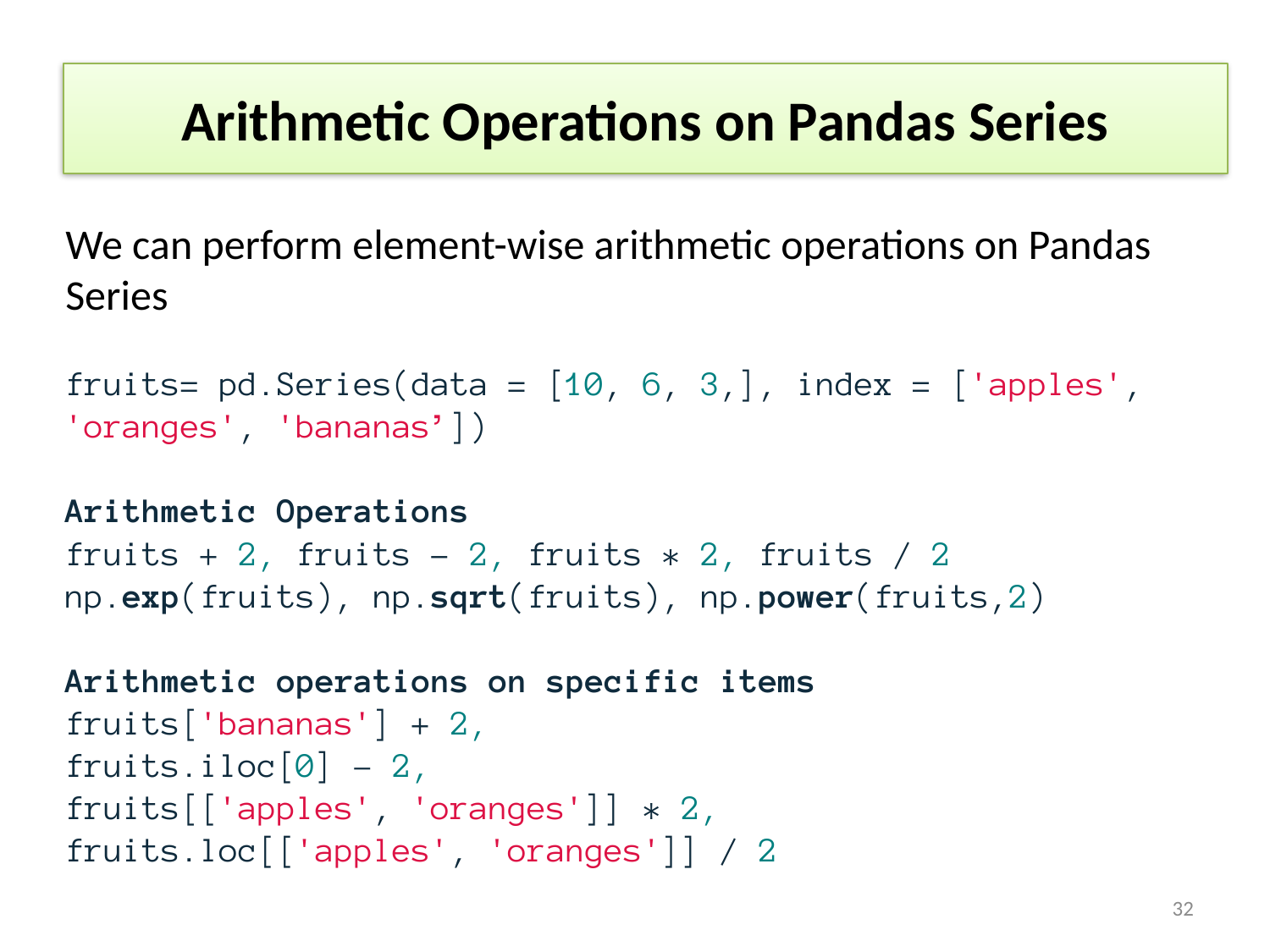

# Arithmetic Operations on Pandas Series
We can perform element-wise arithmetic operations on Pandas Series

fruits= pd.Series(data = [10, 6, 3,], index = ['apples', 'oranges', 'bananas’])

Arithmetic Operations
fruits + 2, fruits - 2, fruits * 2, fruits / 2
np.exp(fruits), np.sqrt(fruits), np.power(fruits,2)

Arithmetic operations on specific items
fruits['bananas'] + 2,
fruits.iloc[0] – 2,
fruits[['apples', 'oranges']] * 2,
fruits.loc[['apples', 'oranges']] / 2
32